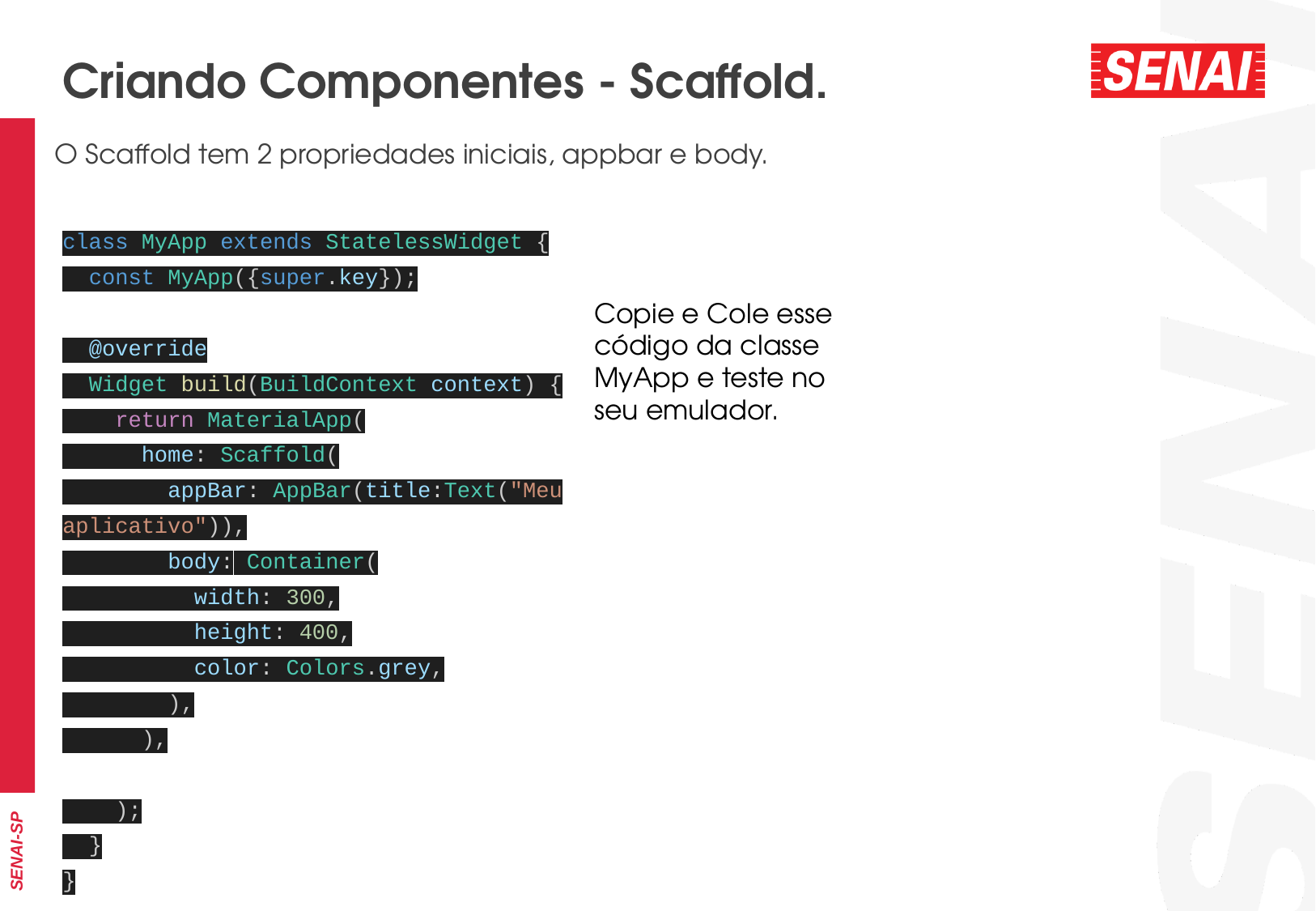

Criando Componentes - Scaffold.
O Scaffold tem 2 propriedades iniciais, appbar e body.

class MyApp extends StatelessWidget {
  const MyApp({super.key});

  @override
  Widget build(BuildContext context) {
    return MaterialApp(
      home: Scaffold(
        appBar: AppBar(title:Text("Meu aplicativo")),
        body: Container(
          width: 300,
          height: 400,
          color: Colors.grey,
        ),
      ),

    );
  }
}
Copie e Cole esse código da classe MyApp e teste no seu emulador.